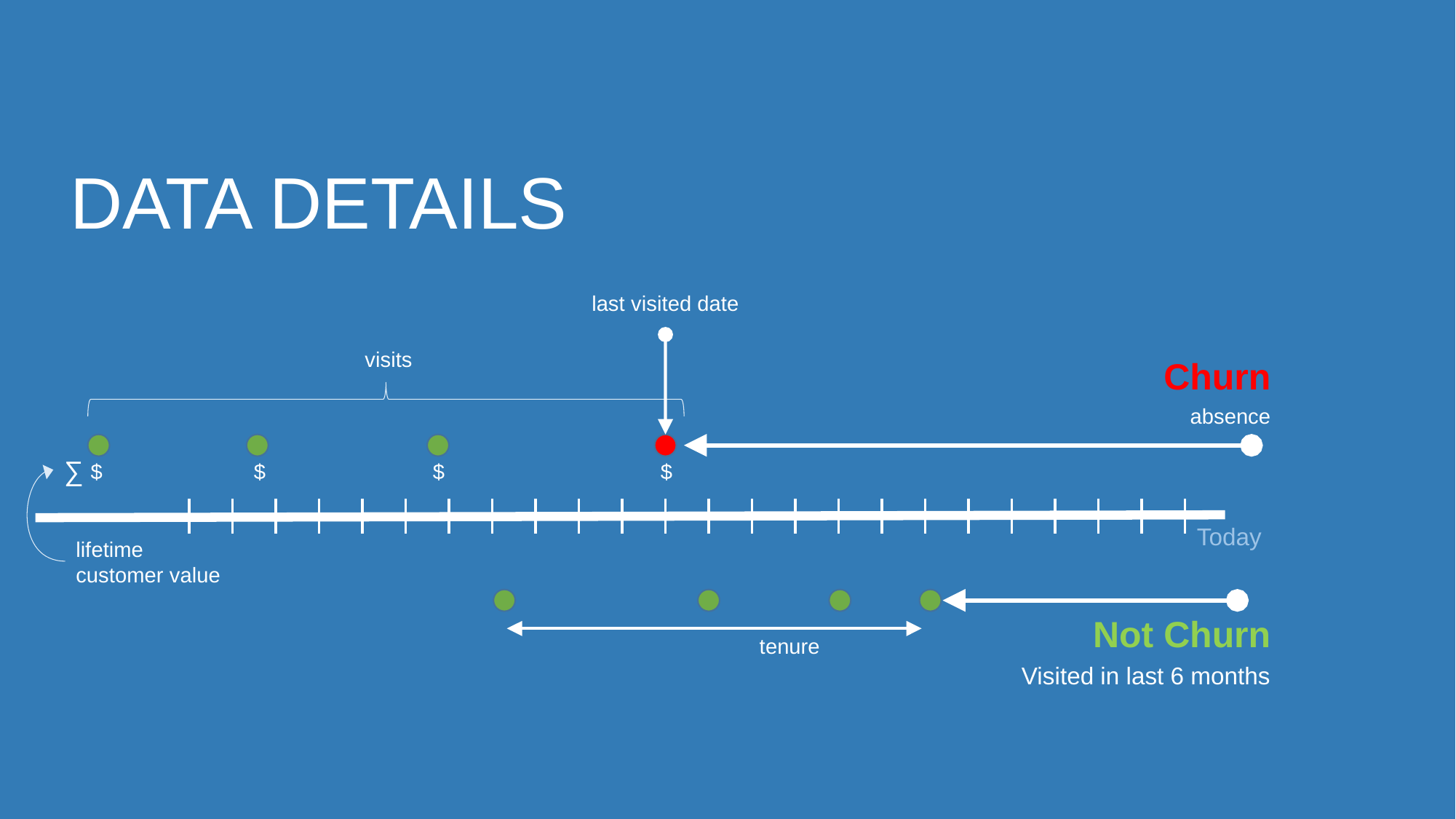

Data details
last visited date
visits
Churn
absence

∑
$
$
$
$
Today
lifetime
customer value

Not Churn
tenure
Visited in last 6 months